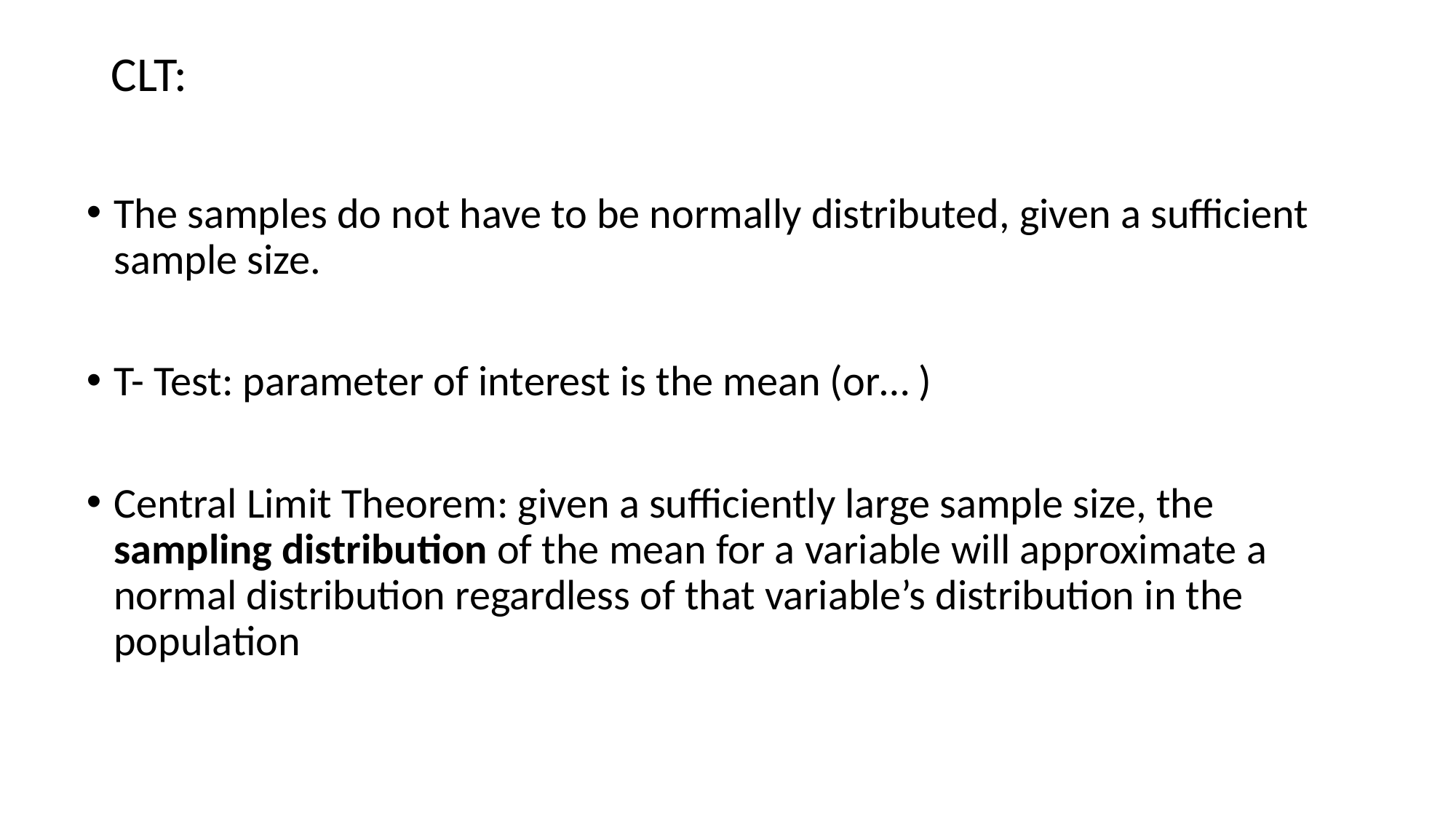

# CLT:
The samples do not have to be normally distributed, given a sufficient sample size.

T- Test: parameter of interest is the mean (or… )

Central Limit Theorem: given a sufficiently large sample size, the sampling distribution of the mean for a variable will approximate a normal distribution regardless of that variable’s distribution in the population